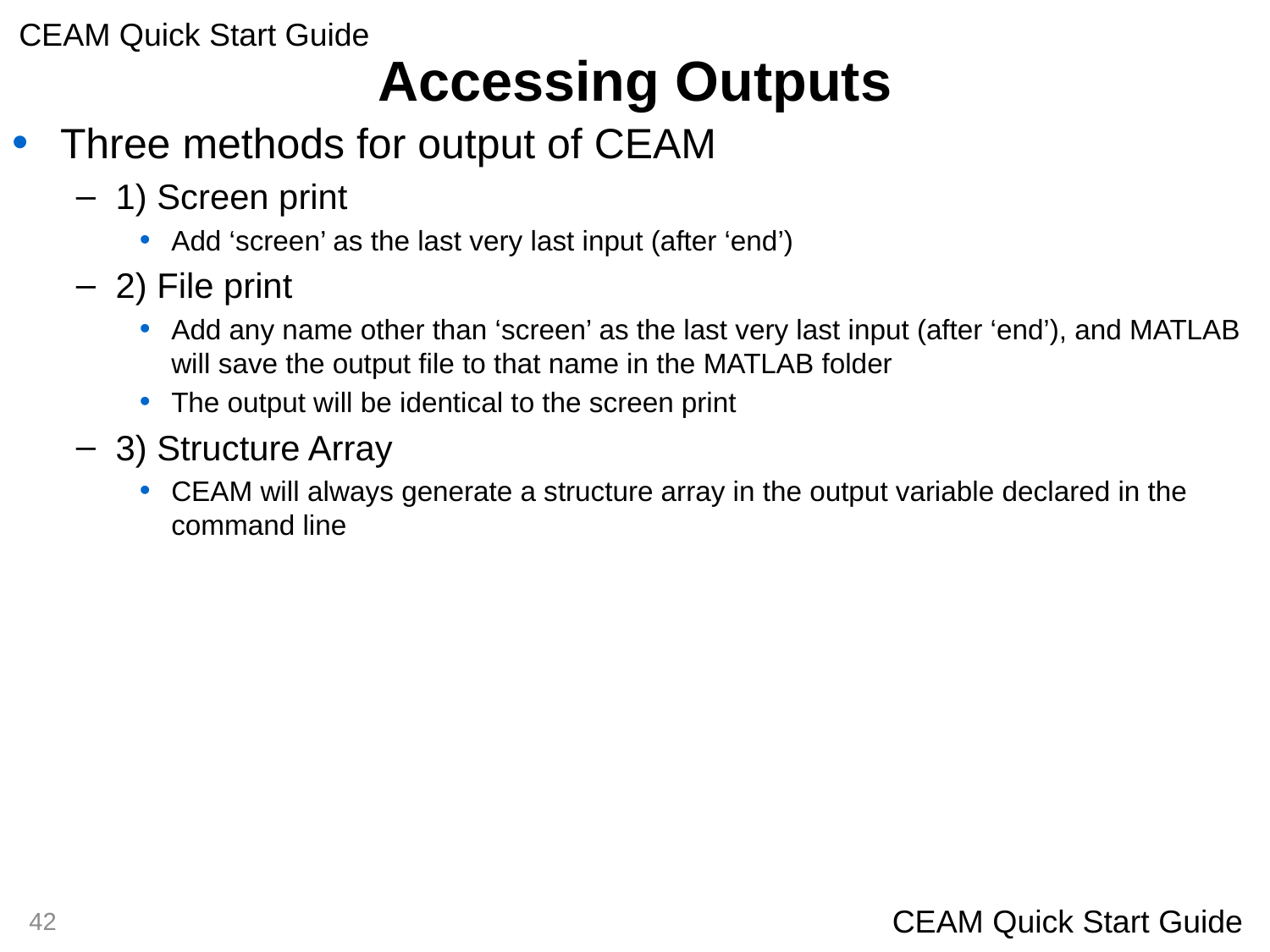

# Accessing Outputs
Three methods for output of CEAM
1) Screen print
Add ‘screen’ as the last very last input (after ‘end’)
2) File print
Add any name other than ‘screen’ as the last very last input (after ‘end’), and MATLAB will save the output file to that name in the MATLAB folder
The output will be identical to the screen print
3) Structure Array
CEAM will always generate a structure array in the output variable declared in the command line

42